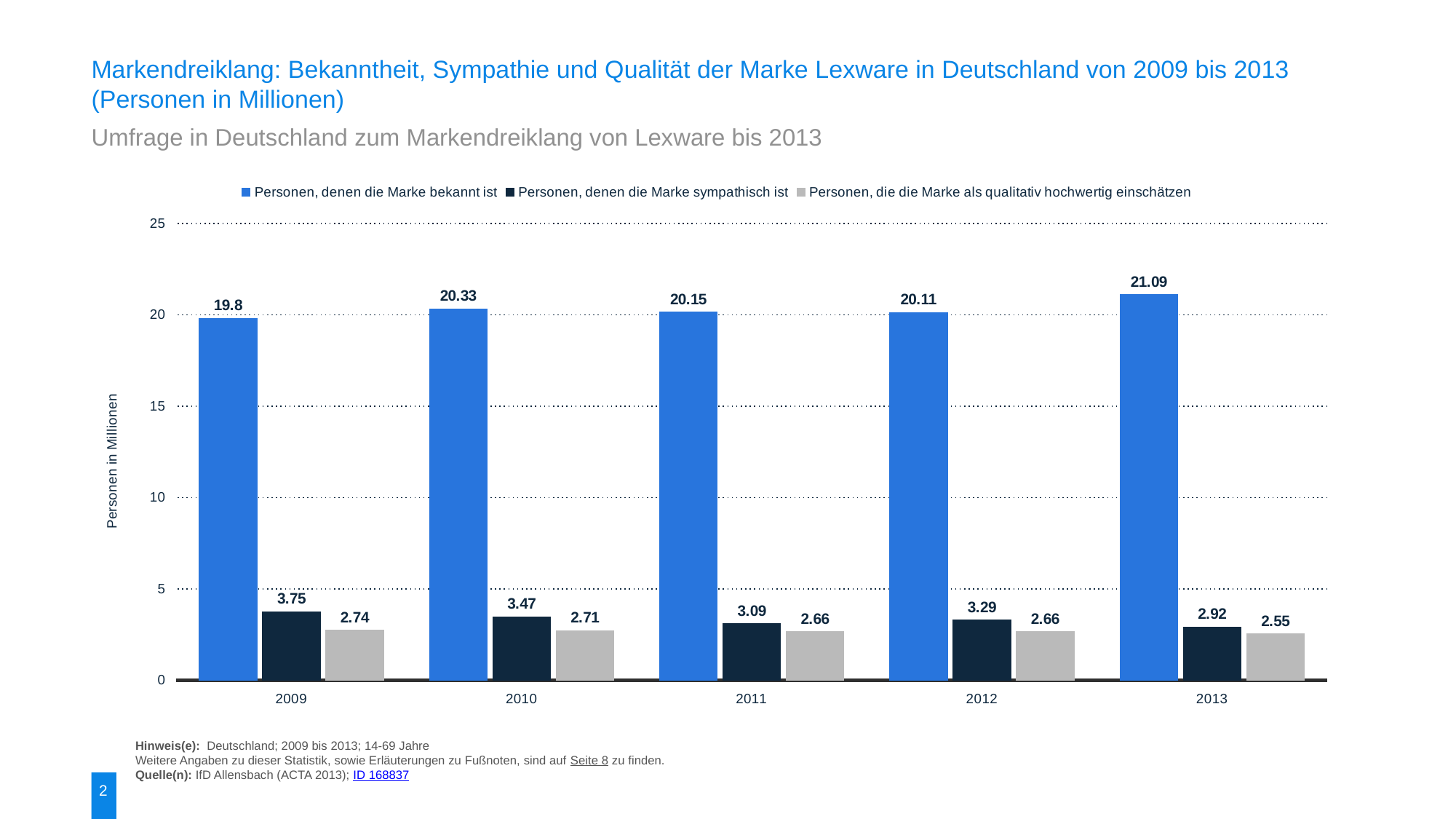

Markendreiklang: Bekanntheit, Sympathie und Qualität der Marke Lexware in Deutschland von 2009 bis 2013 (Personen in Millionen)
Umfrage in Deutschland zum Markendreiklang von Lexware bis 2013

### Chart:

| Category | Personen, denen die Marke bekannt ist | Personen, denen die Marke sympathisch ist | Personen, die die Marke als qualitativ hochwertig einschätzen |
|---|---|---|---|
| 2009 | 19.8 | 3.75 | 2.74 |
| 2010 | 20.33 | 3.47 | 2.71 |
| 2011 | 20.15 | 3.09 | 2.66 |
| 2012 | 20.11 | 3.29 | 2.66 |
| 2013 | 21.09 | 2.92 | 2.55 |
Hinweis(e):  Deutschland; 2009 bis 2013; 14-69 Jahre
Weitere Angaben zu dieser Statistik, sowie Erläuterungen zu Fußnoten, sind auf Seite 8 zu finden.
Quelle(n): IfD Allensbach (ACTA 2013); ID 168837

2